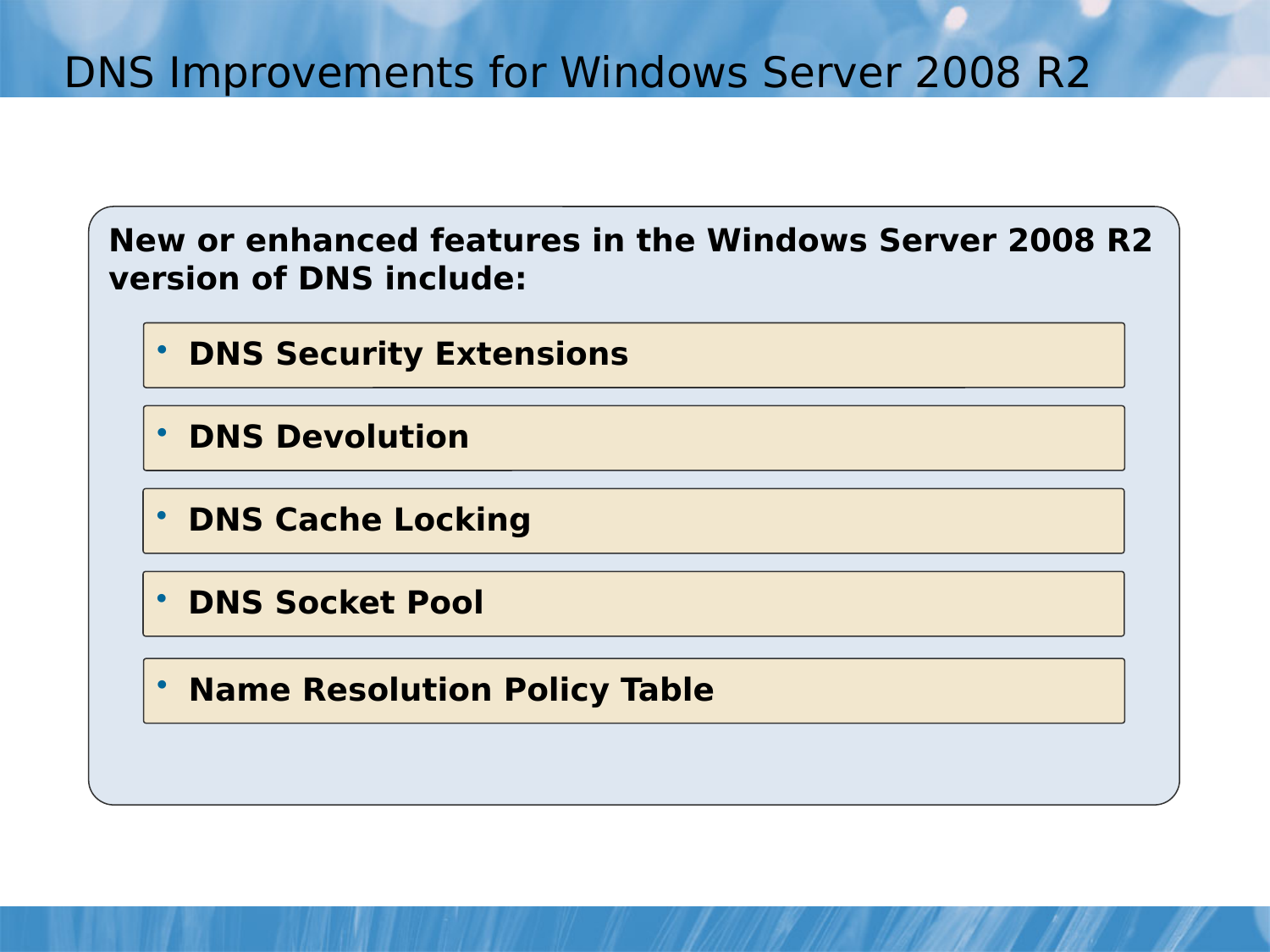

# DNS Improvements for Windows Server 2008 R2
New or enhanced features in the Windows Server 2008 R2 version of DNS include:
DNS Security Extensions
DNS Devolution
DNS Cache Locking
DNS Socket Pool
Name Resolution Policy Table